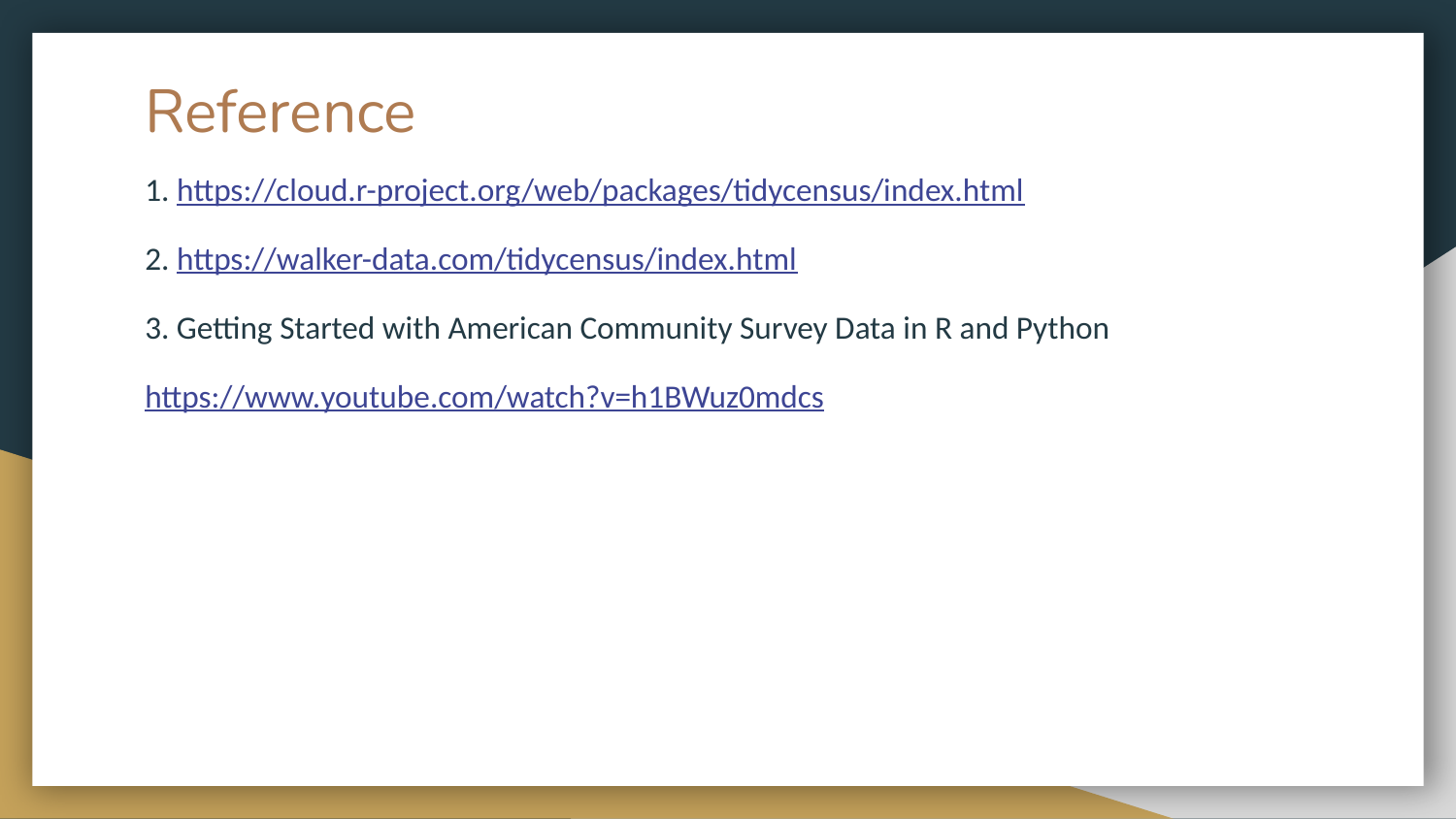

# Reference
1. https://cloud.r-project.org/web/packages/tidycensus/index.html
2. https://walker-data.com/tidycensus/index.html
3. Getting Started with American Community Survey Data in R and Python
https://www.youtube.com/watch?v=h1BWuz0mdcs